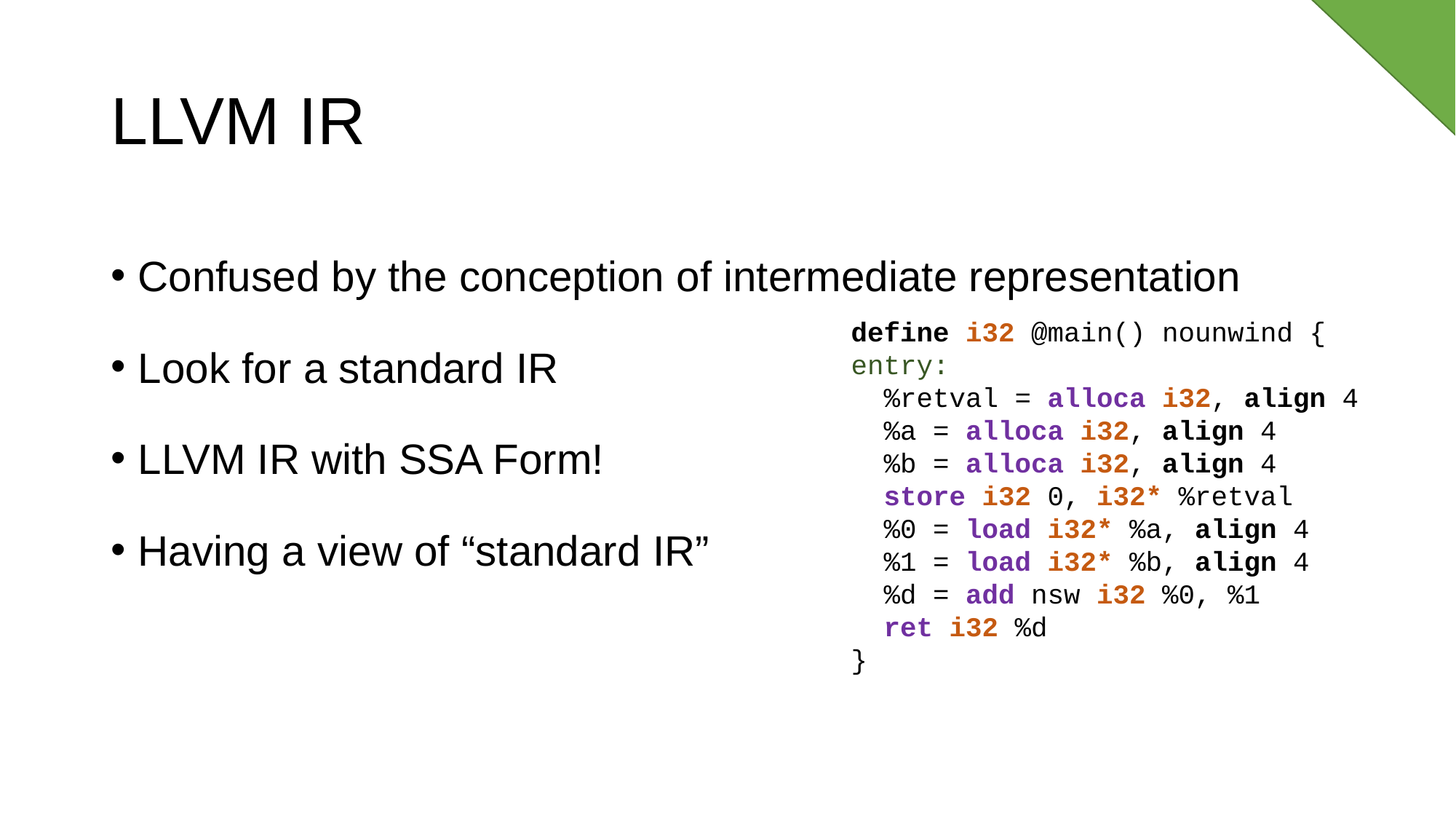

# LLVM IR
Confused by the conception of intermediate representation
Look for a standard IR
LLVM IR with SSA Form!
Having a view of “standard IR”
define i32 @main() nounwind {
entry:
  %retval = alloca i32, align 4
  %a = alloca i32, align 4
  %b = alloca i32, align 4
  store i32 0, i32* %retval
  %0 = load i32* %a, align 4
  %1 = load i32* %b, align 4
  %d = add nsw i32 %0, %1
  ret i32 %d
}
  https://www.zhihu.com/question/40032931